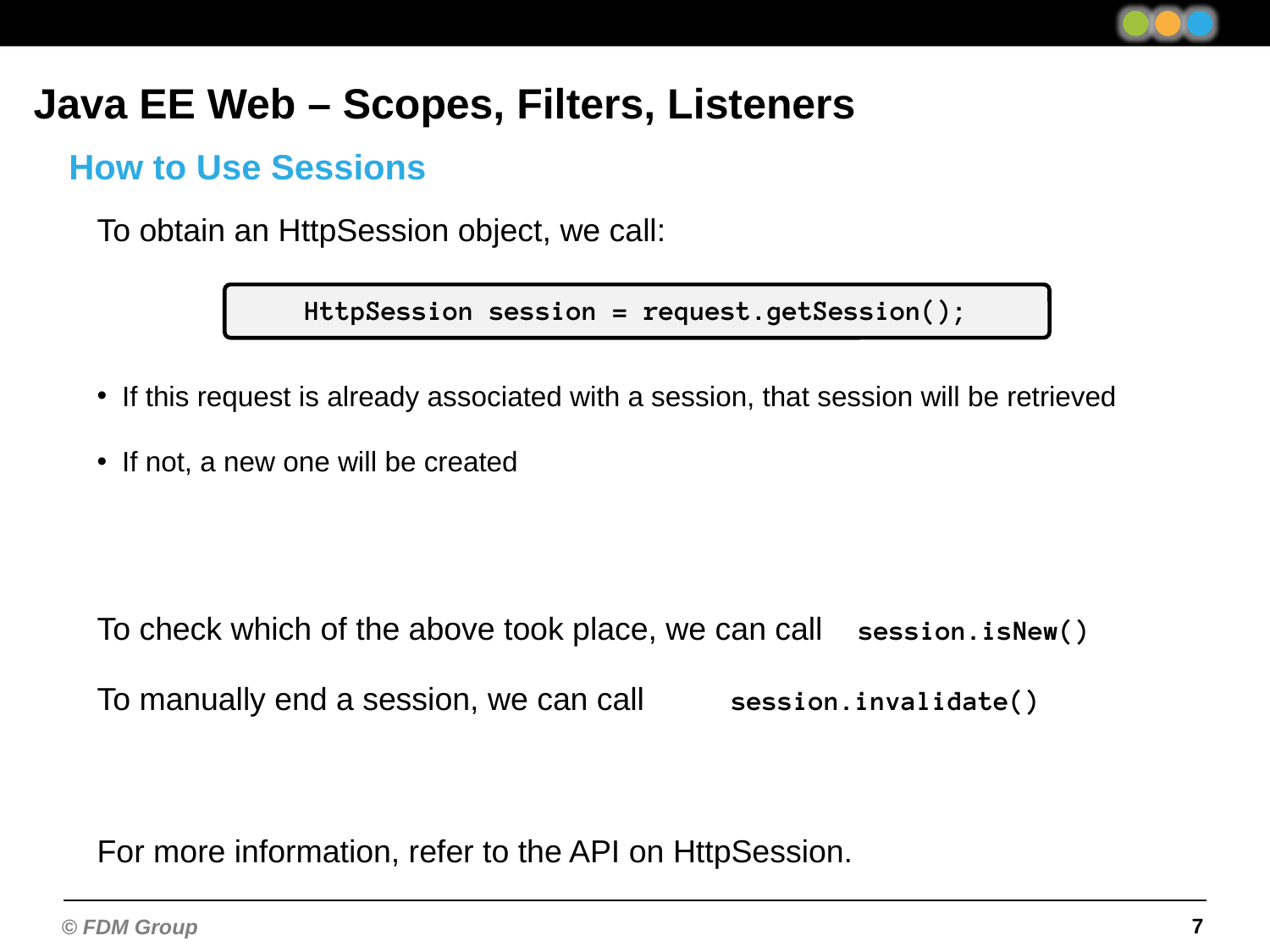

Java EE Web – Scopes, Filters, Listeners
How to Use Sessions
To obtain an HttpSession object, we call:

If this request is already associated with a session, that session will be retrieved
If not, a new one will be created

To check which of the above took place, we can call 	session.isNew()
To manually end a session, we can call	session.invalidate()
For more information, refer to the API on HttpSession.
HttpSession session = request.getSession();
7